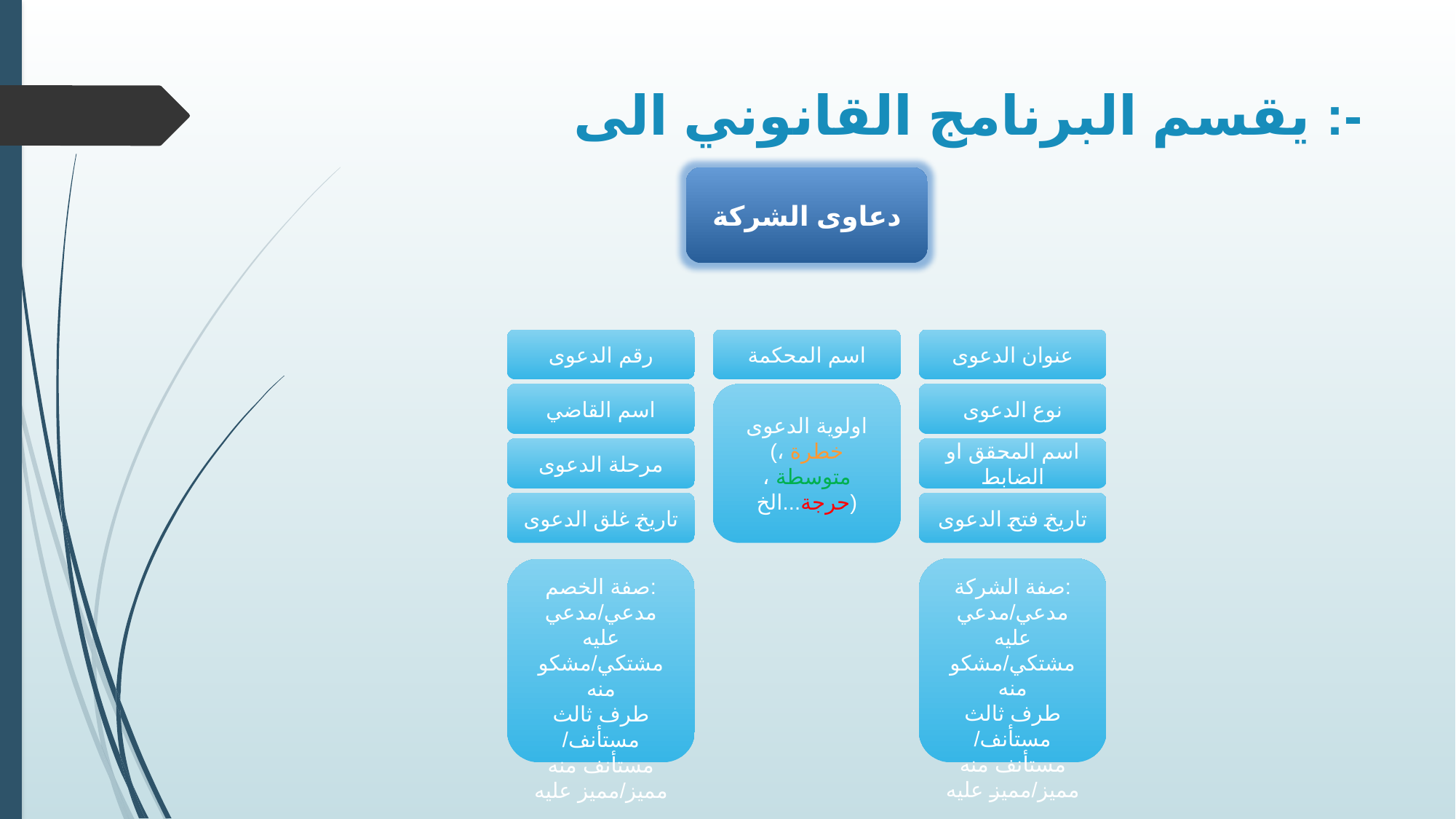

# يقسم البرنامج القانوني الى :-
دعاوى الشركة

رقم الدعوى
اسم المحكمة
عنوان الدعوى
اسم القاضي
اولوية الدعوى
(خطرة ، متوسطة ، حرجة...الخ)
نوع الدعوى
مرحلة الدعوى
اسم المحقق او الضابط
تاريخ غلق الدعوى
تاريخ فتح الدعوى
صفة الشركة:
مدعي/مدعي عليه
مشتكي/مشكو منه
طرف ثالث
مستأنف/مستأنف منه
مميز/مميز عليه
صفة الخصم:
مدعي/مدعي عليه
مشتكي/مشكو منه
طرف ثالث
مستأنف/مستأنف منه
مميز/مميز عليه